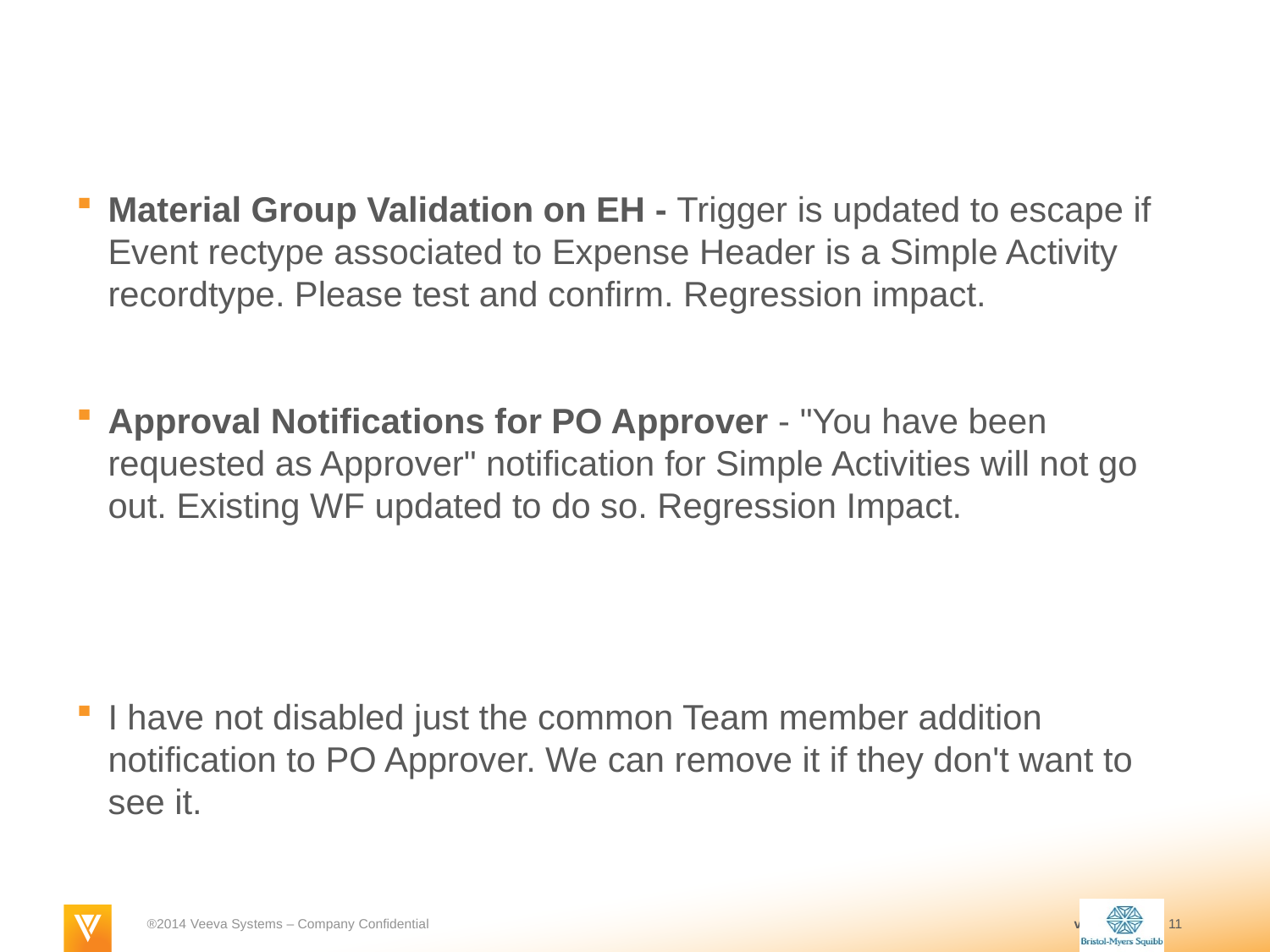

#
Material Group Validation on EH - Trigger is updated to escape if Event rectype associated to Expense Header is a Simple Activity recordtype. Please test and confirm. Regression impact.
Approval Notifications for PO Approver - "You have been requested as Approver" notification for Simple Activities will not go out. Existing WF updated to do so. Regression Impact.

I have not disabled just the common Team member addition notification to PO Approver. We can remove it if they don't want to see it.